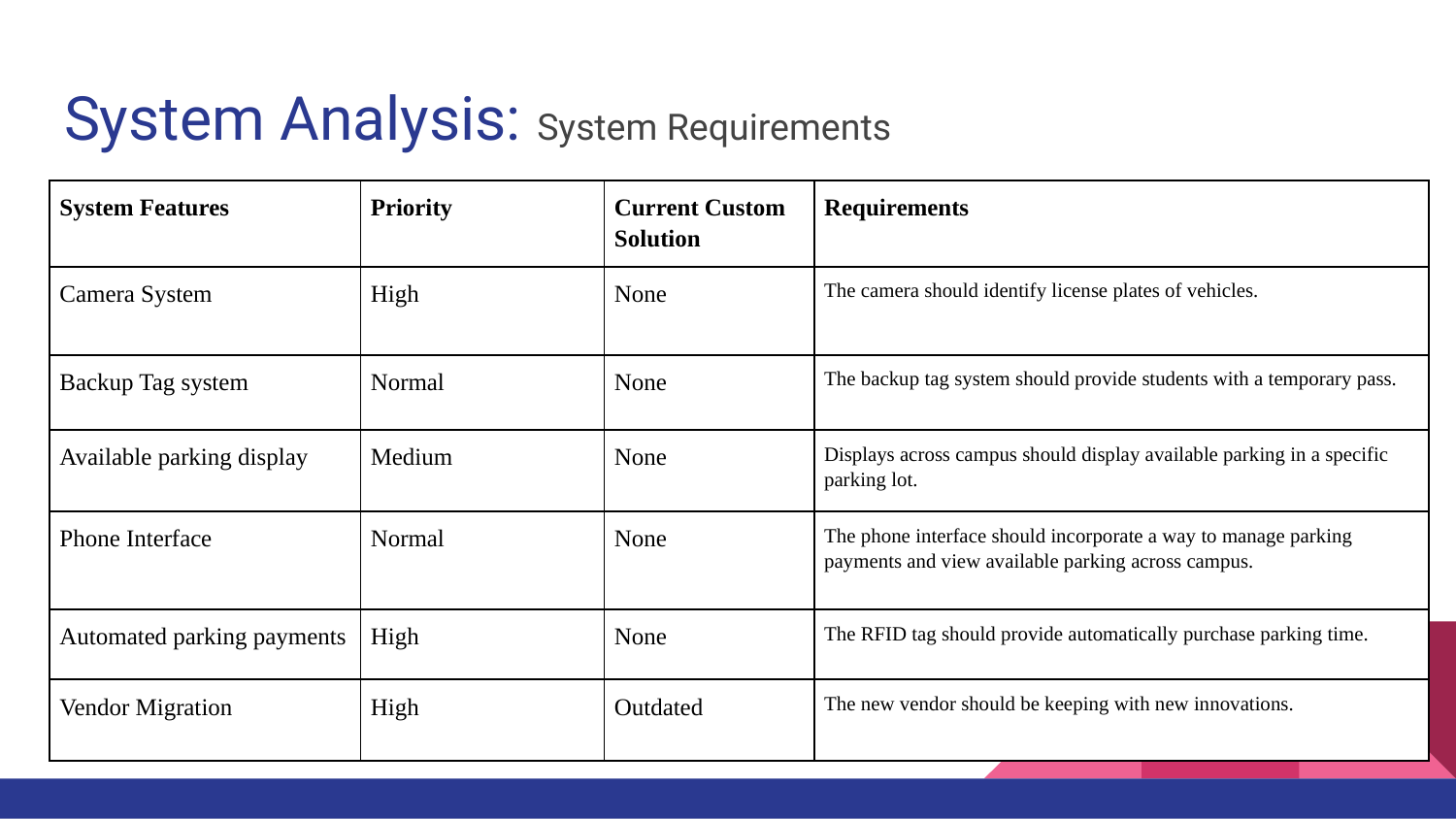

# System Analysis: System Requirements

| System Features | Priority | Current Custom Solution | Requirements |
| --- | --- | --- | --- |
| Camera System | High | None | The camera should identify license plates of vehicles. |
| Backup Tag system | Normal | None | The backup tag system should provide students with a temporary pass. |
| Available parking display | Medium | None | Displays across campus should display available parking in a specific parking lot. |
| Phone Interface | Normal | None | The phone interface should incorporate a way to manage parking payments and view available parking across campus. |
| Automated parking payments | High | None | The RFID tag should provide automatically purchase parking time. |
| Vendor Migration | High | Outdated | The new vendor should be keeping with new innovations. |